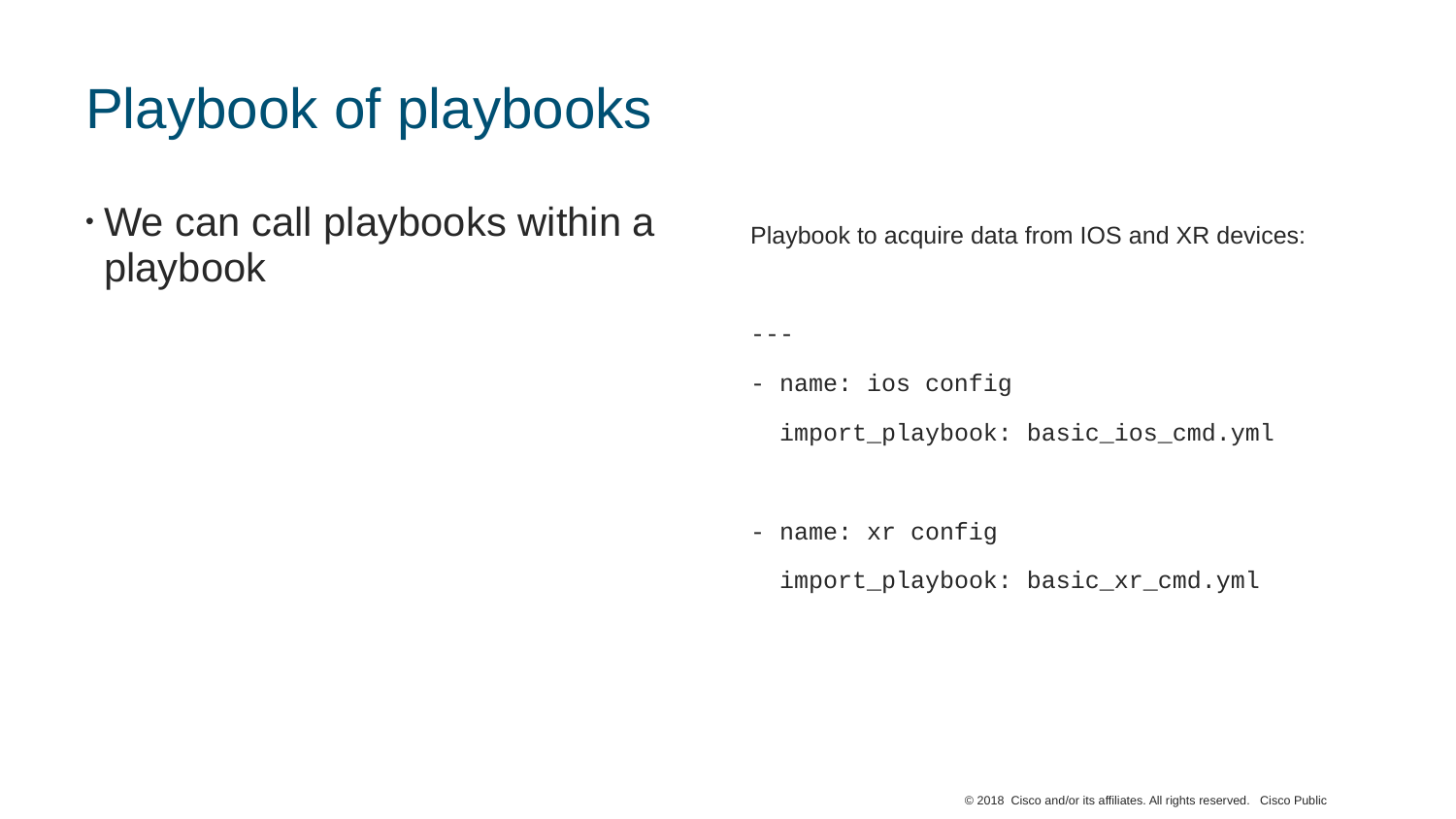

# Playbook of playbooks
We can call playbooks within a playbook
Playbook to acquire data from IOS and XR devices:

---
- name: ios config
  import_playbook: basic_ios_cmd.yml

- name: xr config
  import_playbook: basic_xr_cmd.yml